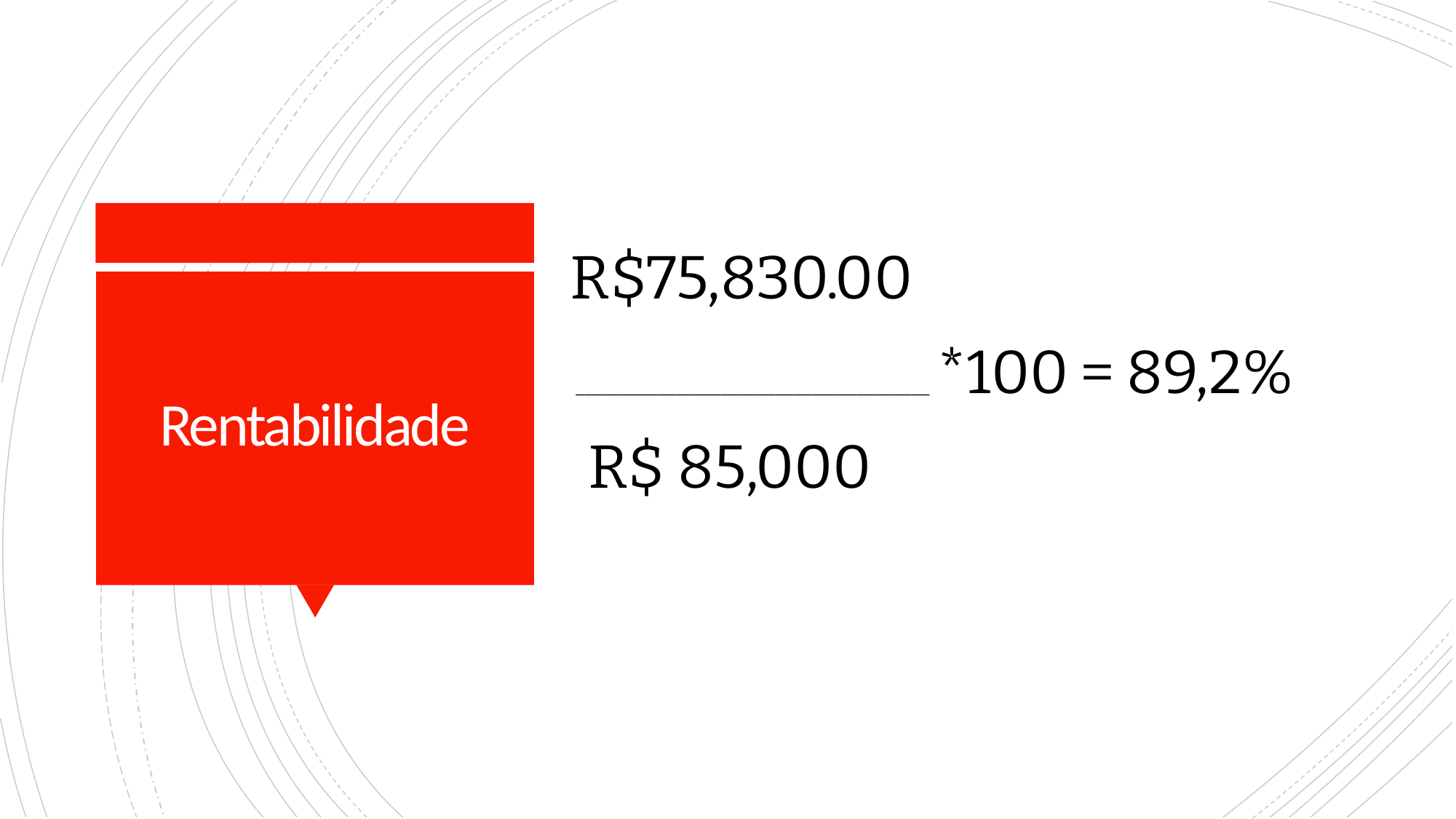

R$75,830.00
_______________________________________  *100 = 89,2%
 R$ 85,000

# Rentabilidade